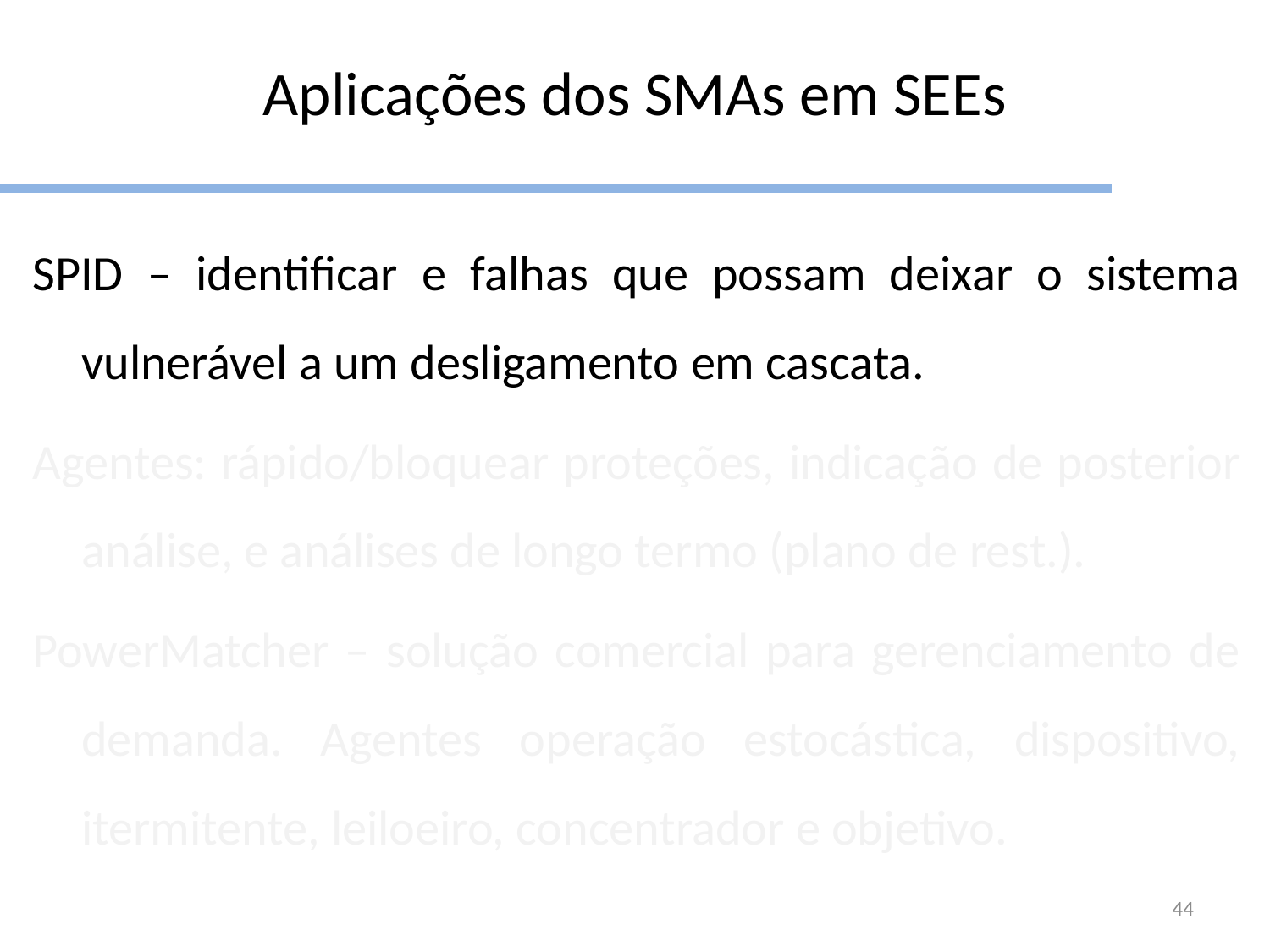

Aplicações dos SMAs em SEEs
SPID – identificar e falhas que possam deixar o sistema vulnerável a um desligamento em cascata.
Agentes: rápido/bloquear proteções, indicação de posterior análise, e análises de longo termo (plano de rest.).
PowerMatcher – solução comercial para gerenciamento de demanda. Agentes operação estocástica, dispositivo, itermitente, leiloeiro, concentrador e objetivo.
44